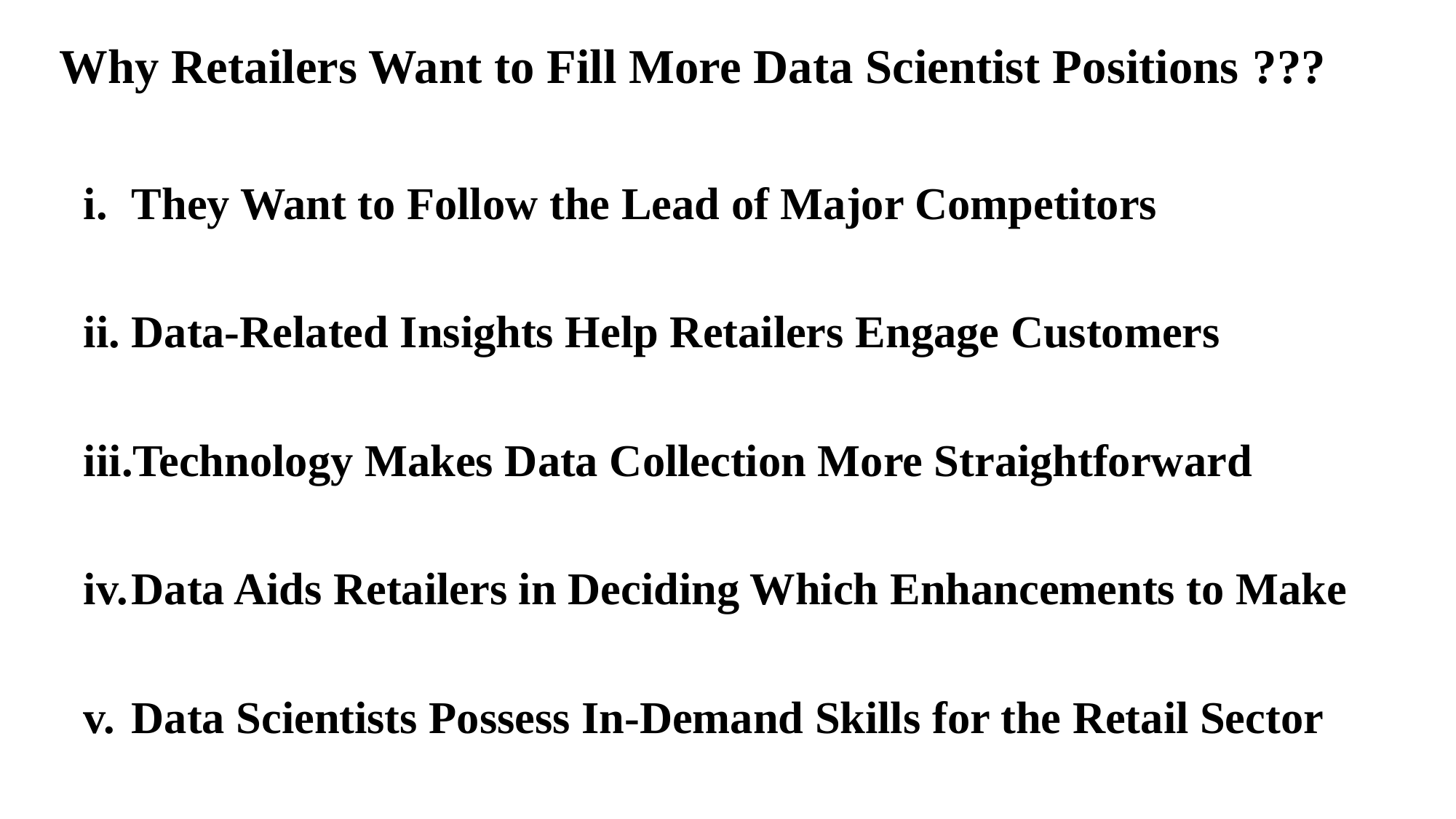

# Why Retailers Want to Fill More Data Scientist Positions ???
They Want to Follow the Lead of Major Competitors

Data-Related Insights Help Retailers Engage Customers

Technology Makes Data Collection More Straightforward

Data Aids Retailers in Deciding Which Enhancements to Make

Data Scientists Possess In-Demand Skills for the Retail Sector